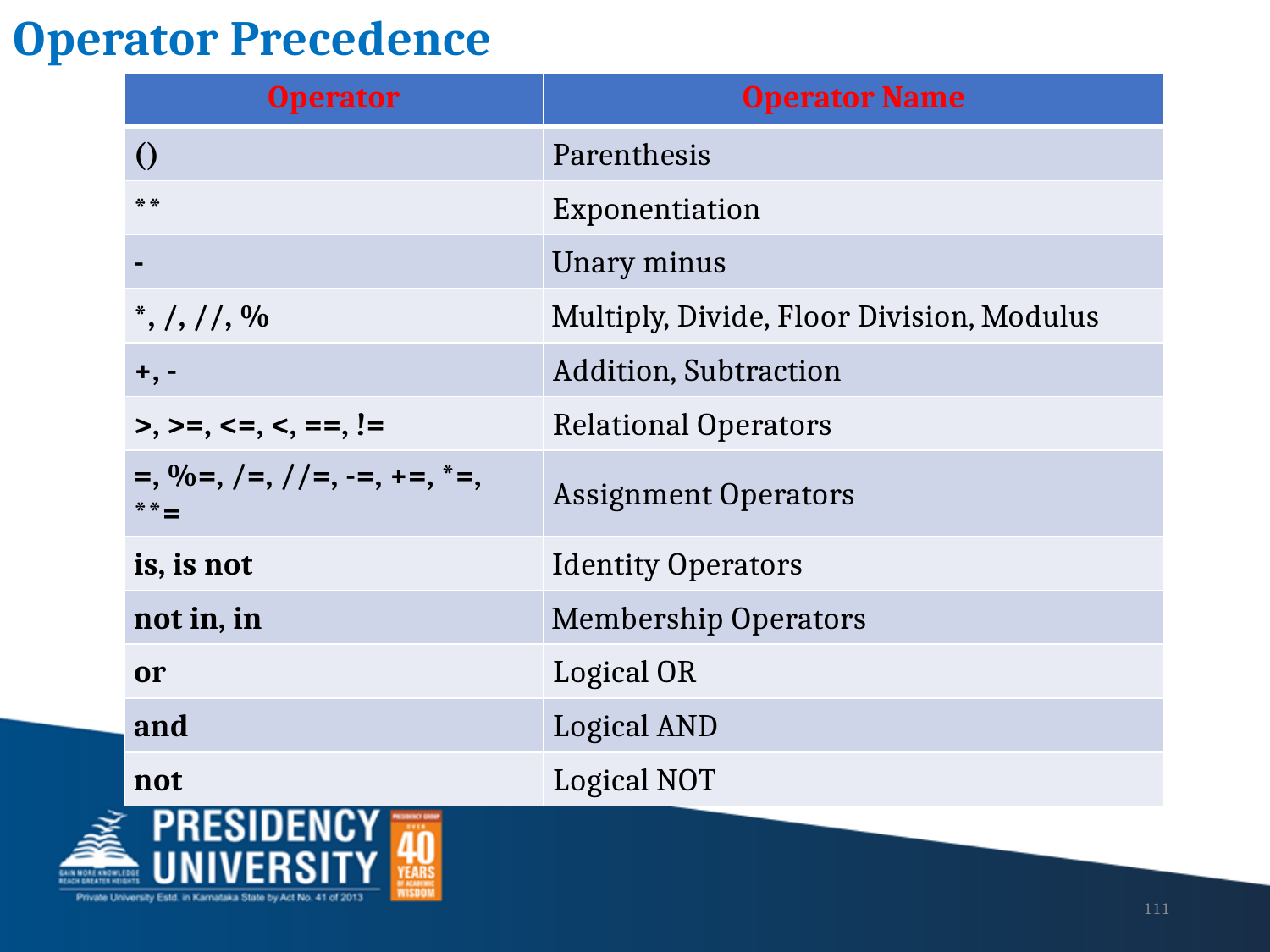

Operator Precedence
| Operator | Operator Name |
| --- | --- |
| () | Parenthesis |
| \*\* | Exponentiation |
| - | Unary minus |
| \*, /, //, % | Multiply, Divide, Floor Division, Modulus |
| +, - | Addition, Subtraction |
| >, >=, <=, <, ==, != | Relational Operators |
| =, %=, /=, //=, -=, +=, \*=, \*\*= | Assignment Operators |
| is, is not | Identity Operators |
| not in, in | Membership Operators |
| or | Logical OR |
| and | Logical AND |
| not | Logical NOT |
111